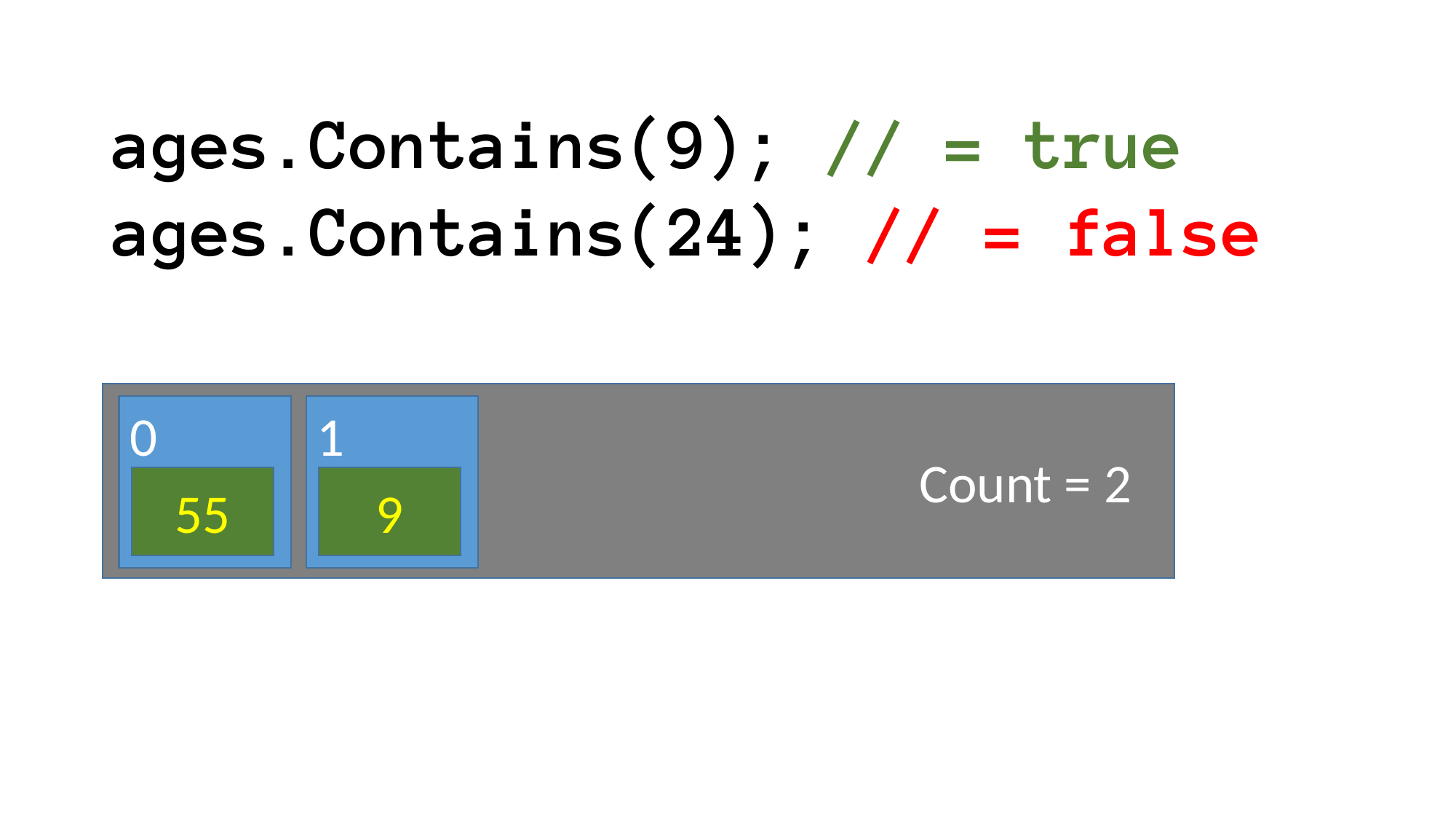

ages.Contains(9); // = true
ages.Contains(24); // = false
Count = 2
0
1
55
9